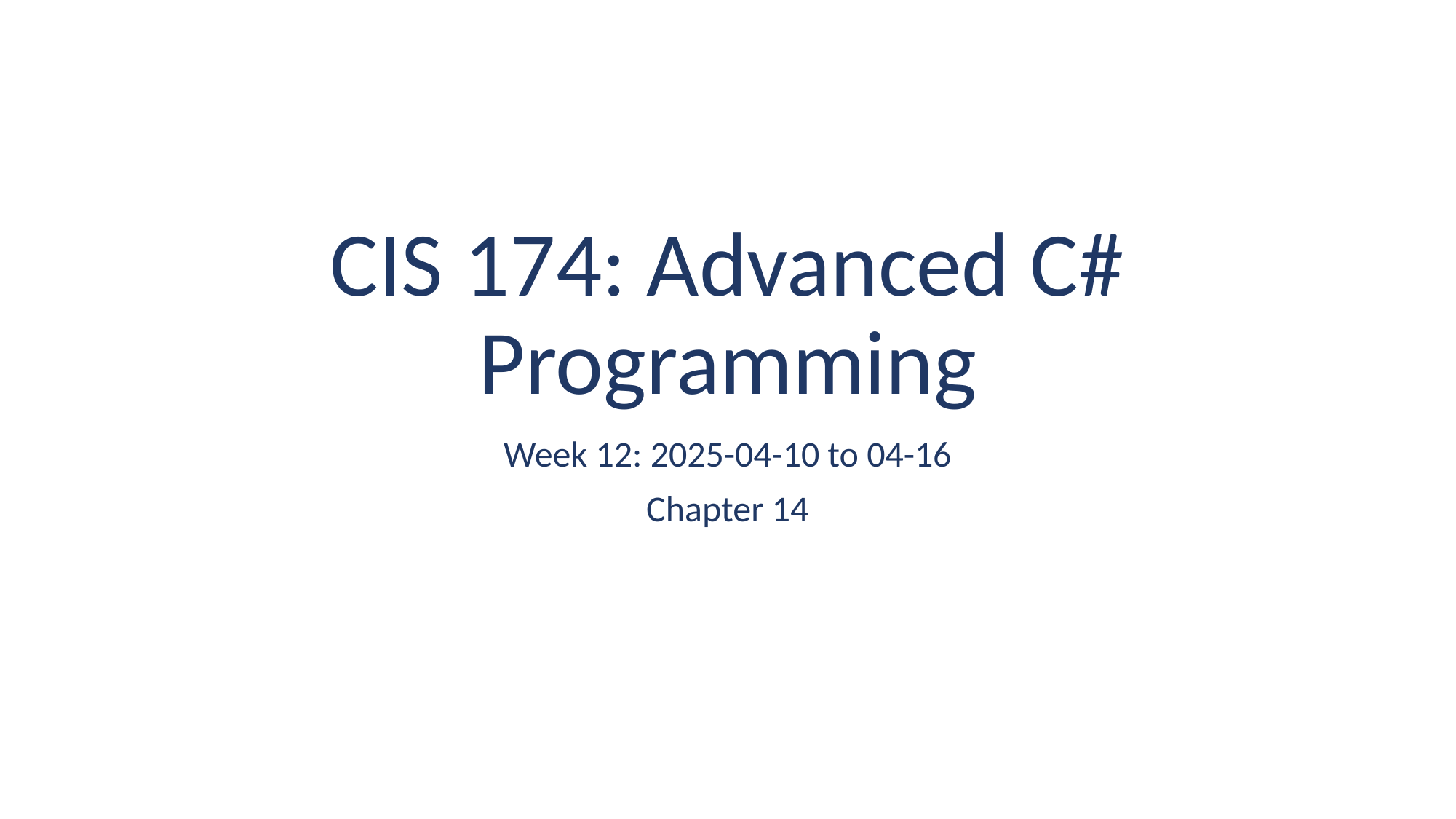

# CIS 174: Advanced C# Programming
Week 12: 2025-04-10 to 04-16
Chapter 14